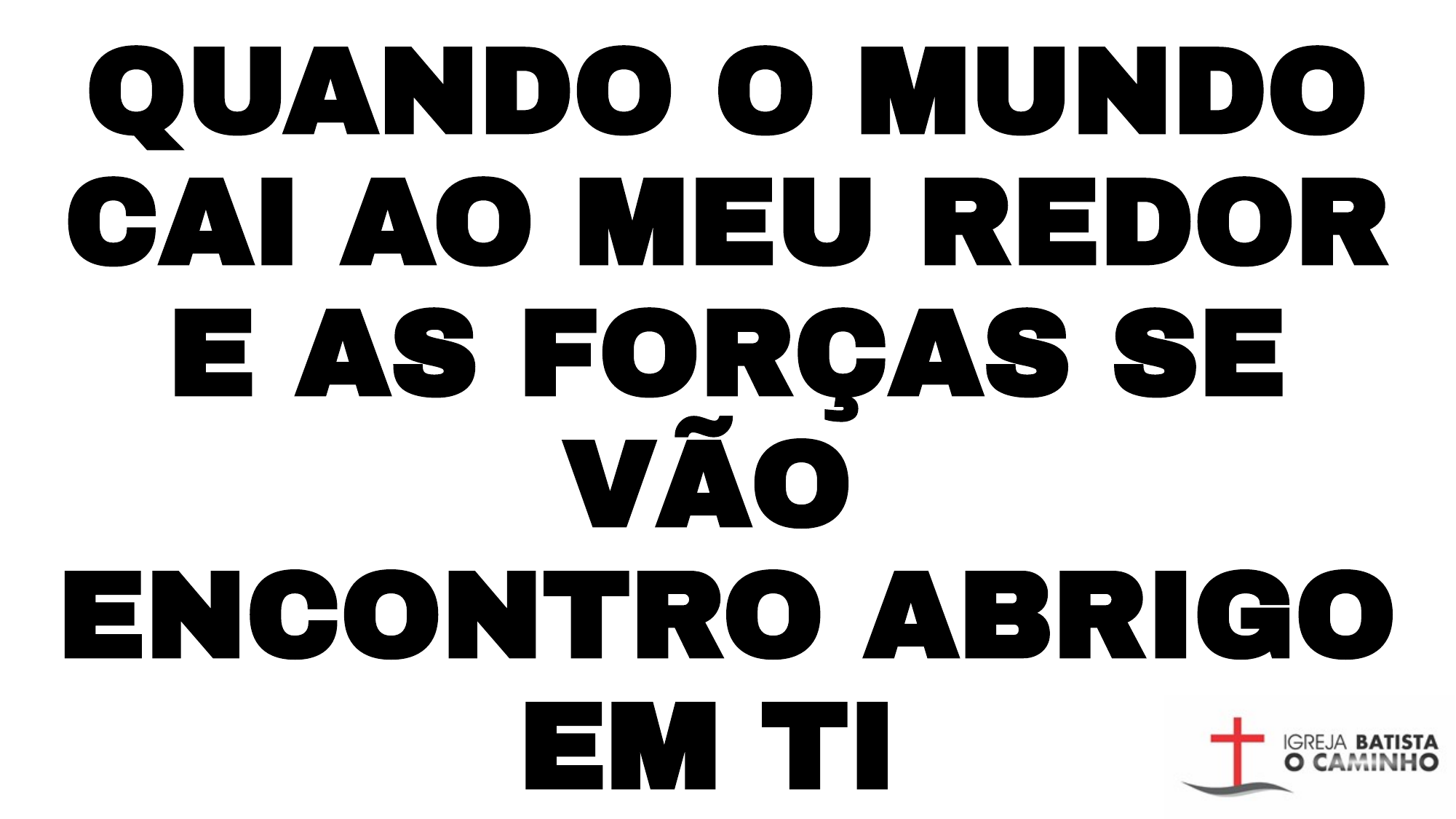

# Quando o mundo cai ao meu redor E as forças se vão Encontro abrigo em ti